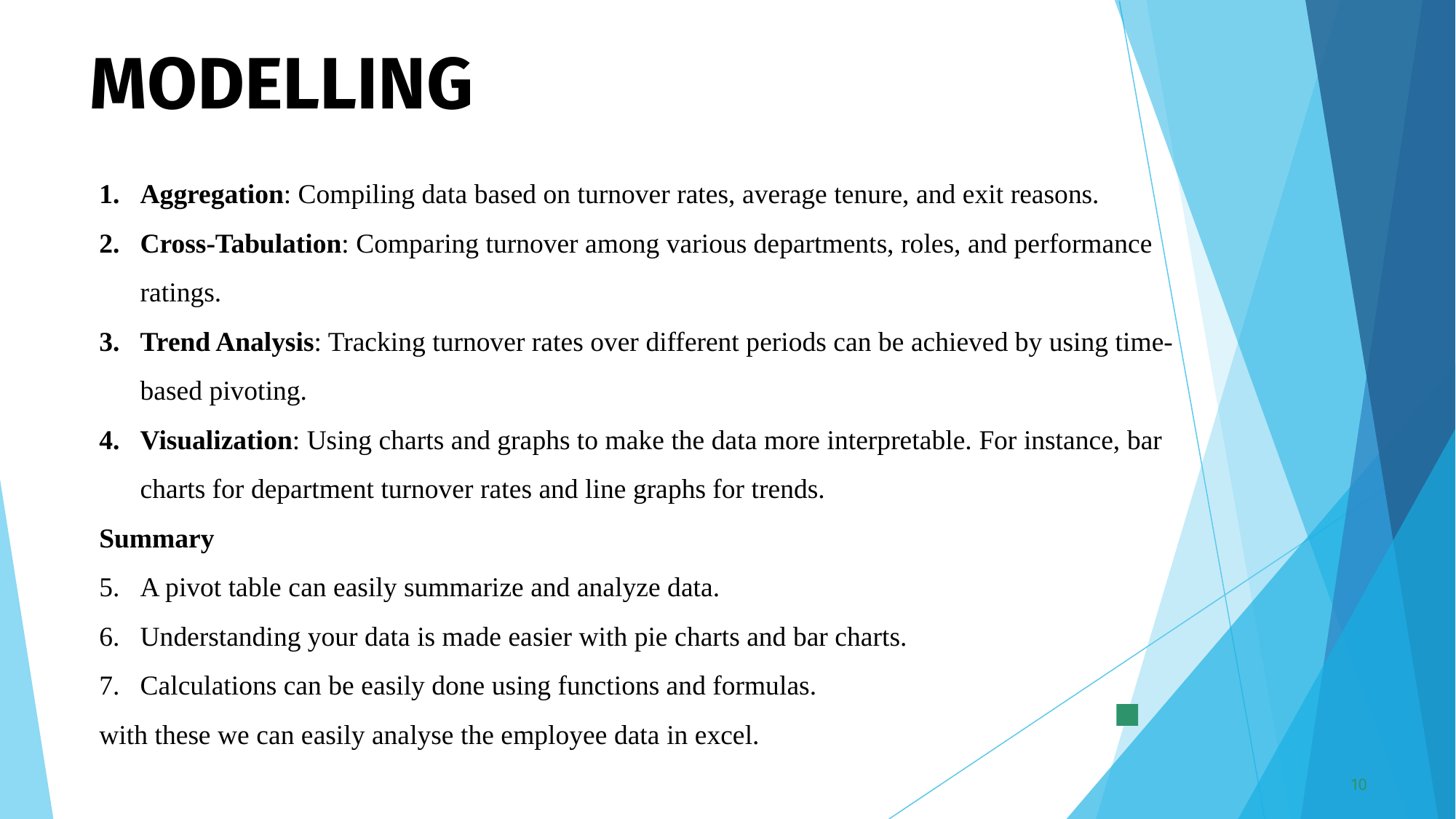

MODELLING
Aggregation: Compiling data based on turnover rates, average tenure, and exit reasons.
Cross-Tabulation: Comparing turnover among various departments, roles, and performance ratings.
Trend Analysis: Tracking turnover rates over different periods can be achieved by using time-based pivoting.
Visualization: Using charts and graphs to make the data more interpretable. For instance, bar charts for department turnover rates and line graphs for trends.
Summary
A pivot table can easily summarize and analyze data.
Understanding your data is made easier with pie charts and bar charts.
Calculations can be easily done using functions and formulas.
with these we can easily analyse the employee data in excel.

10